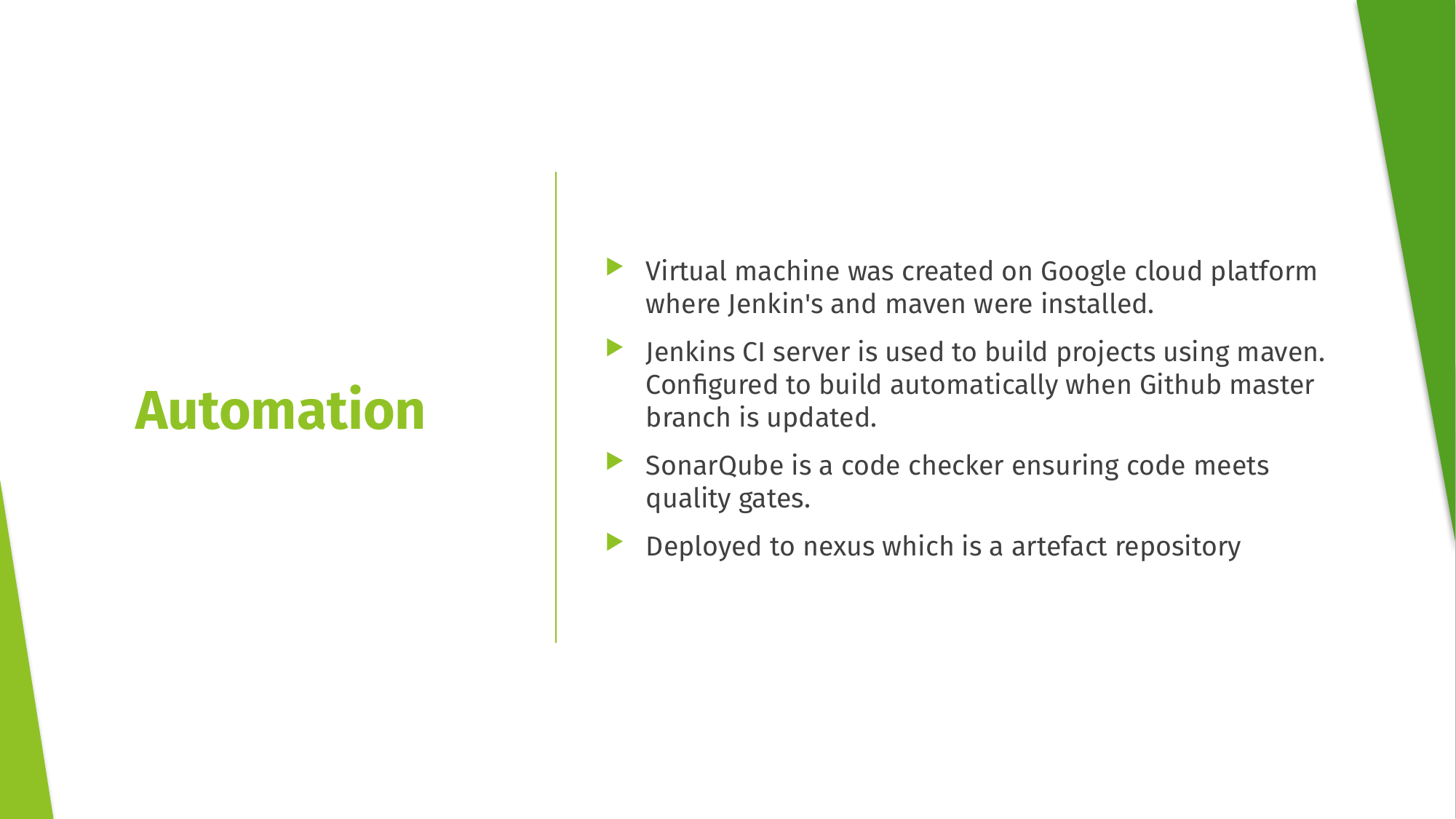

Virtual machine was created on Google cloud platform where Jenkin's and maven were installed.
Jenkins CI server is used to build projects using maven. Configured to build automatically when Github master branch is updated.
SonarQube is a code checker ensuring code meets quality gates.
Deployed to nexus which is a artefact repository
# Automation